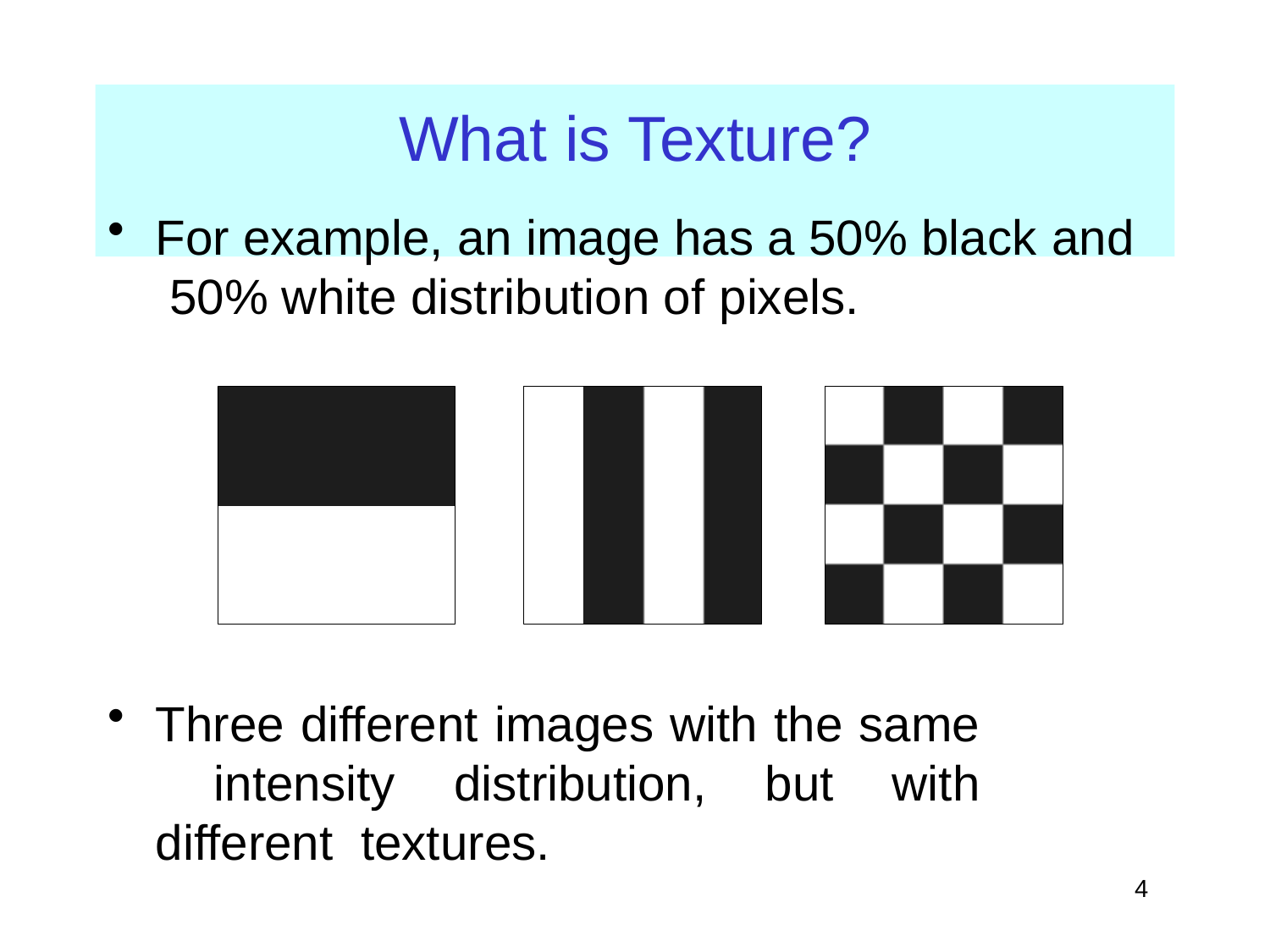

# What is Texture?
For example, an image has a 50% black and  50% white distribution of pixels.

Three different images with the same  intensity distribution, but with different  textures.
4